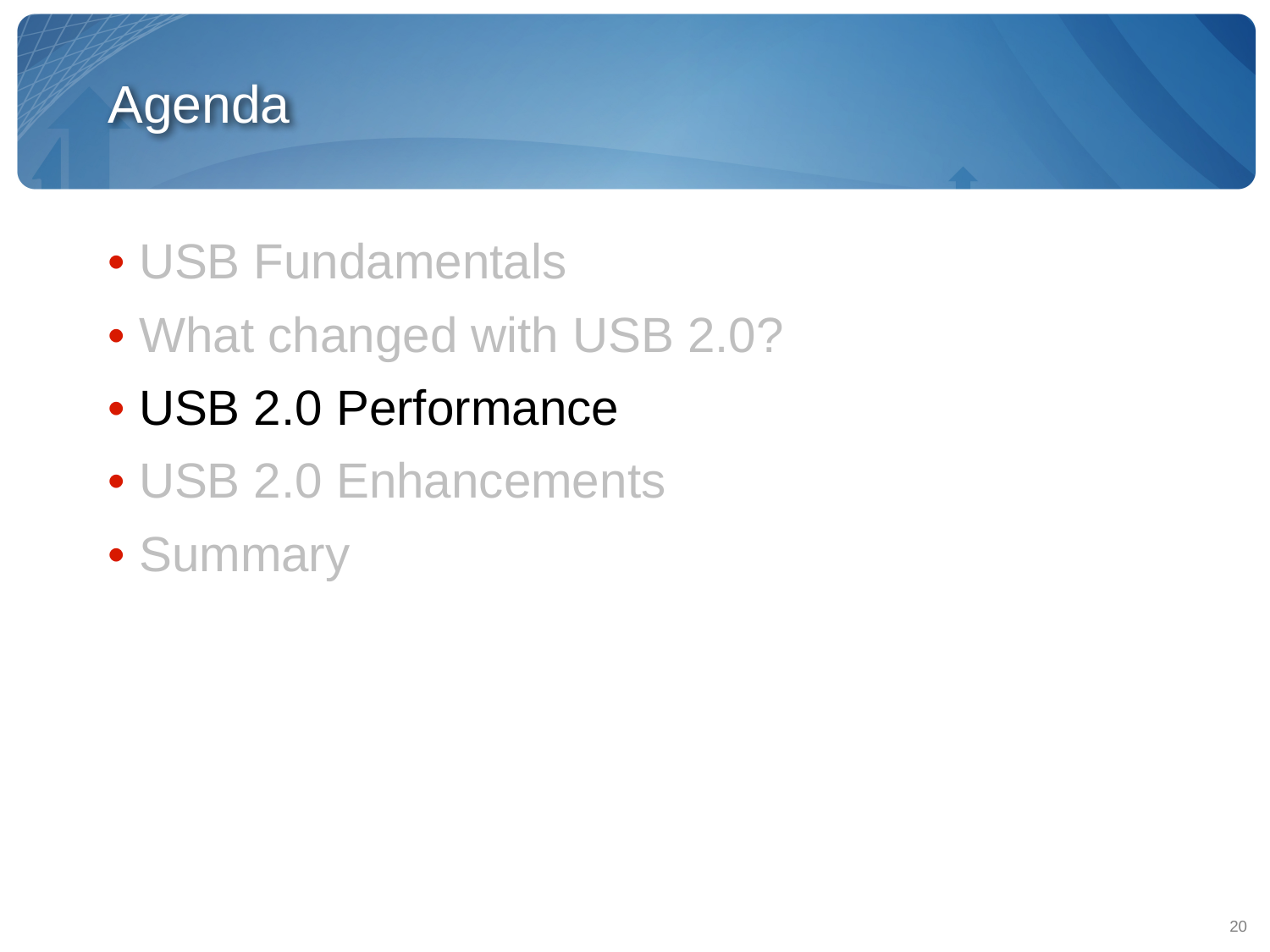

# Agenda
USB Fundamentals
What changed with USB 2.0?
USB 2.0 Performance
USB 2.0 Enhancements
Summary
20